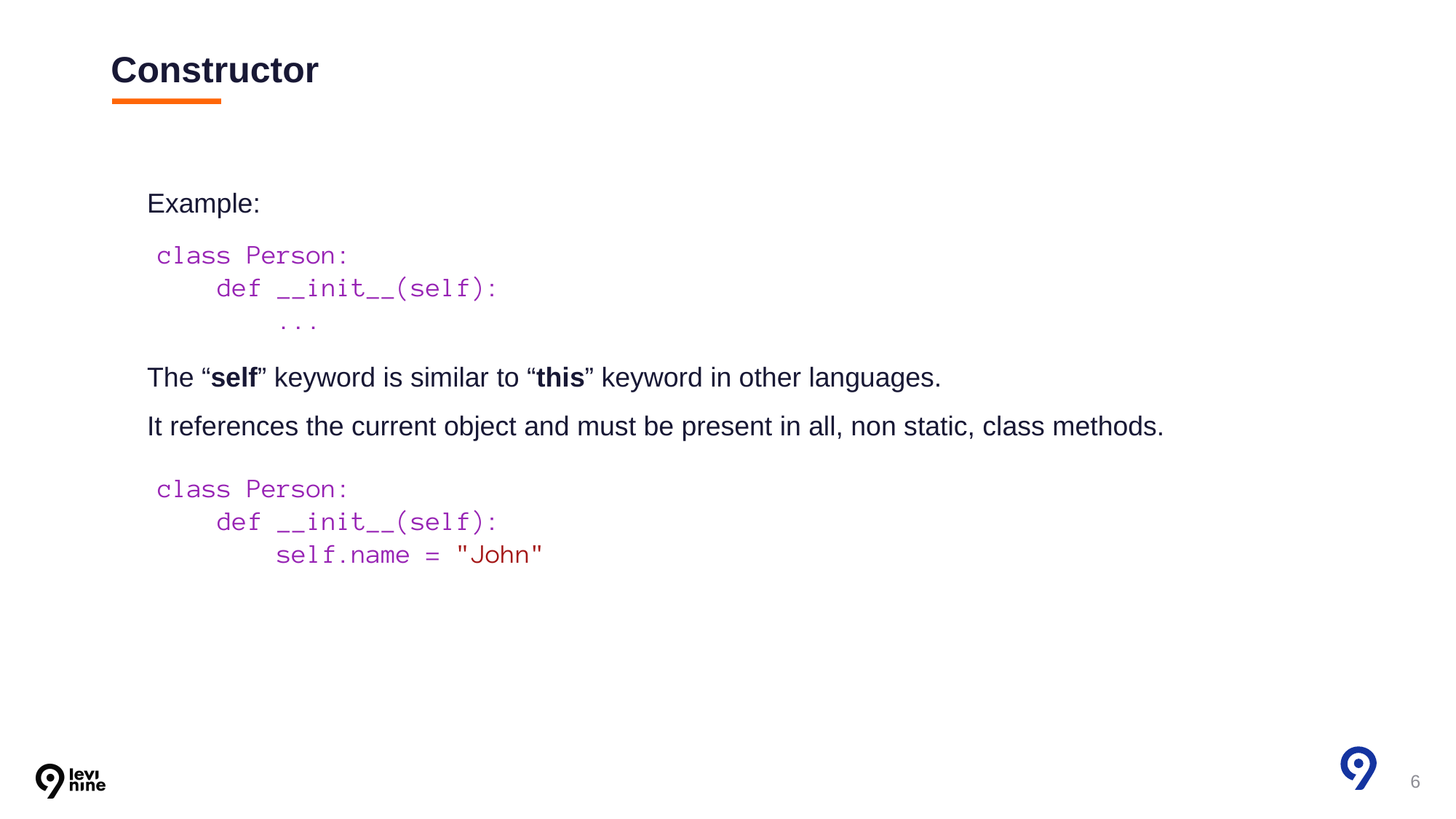

# Constructor
Example:

class Person:
    def __init__(self):
        ...

The “self” keyword is similar to “this” keyword in other languages.
It references the current object and must be present in all, non static, class methods.

class Person:
    def __init__(self):
        self.name = "John"

6